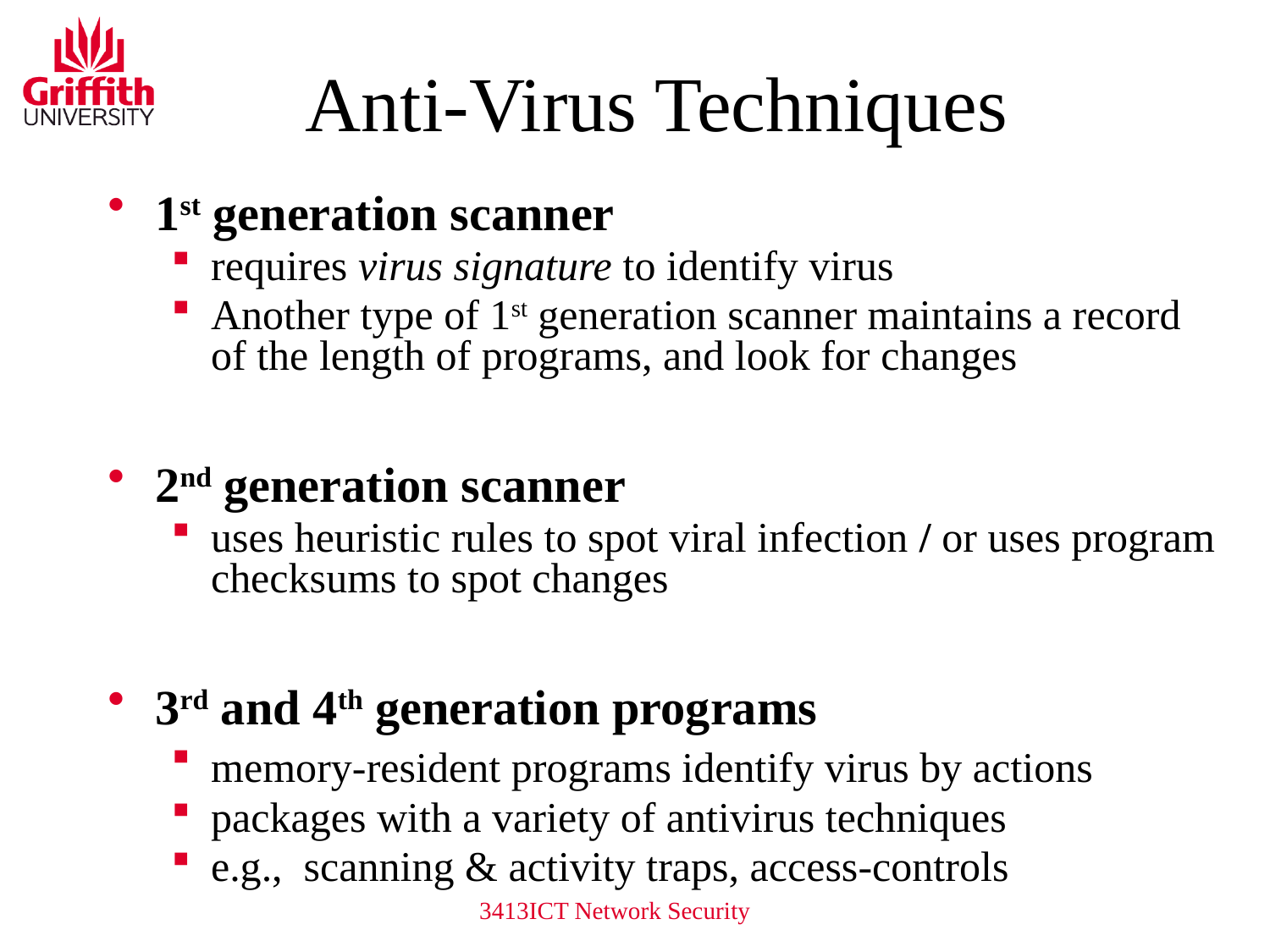

# Anti-Virus Techniques
1st generation scanner
requires virus signature to identify virus
Another type of 1st generation scanner maintains a record of the length of programs, and look for changes

2nd generation scanner
uses heuristic rules to spot viral infection / or uses program checksums to spot changes

3rd and 4th generation programs
memory-resident programs identify virus by actions
packages with a variety of antivirus techniques
e.g.,  scanning & activity traps, access-controls

3413ICT Network Security